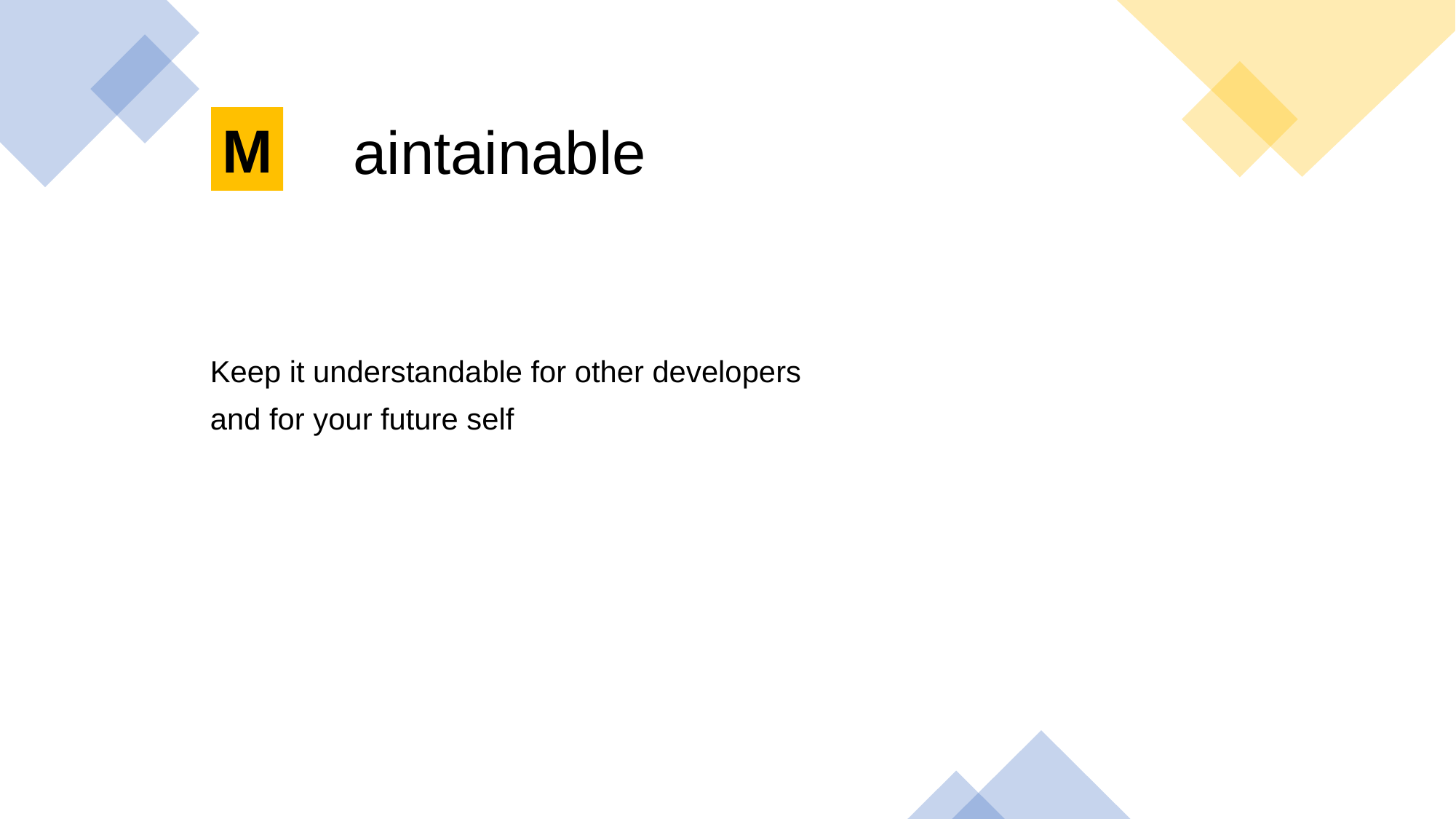

M
aintainable
Keep it understandable for other developers
and for your future self